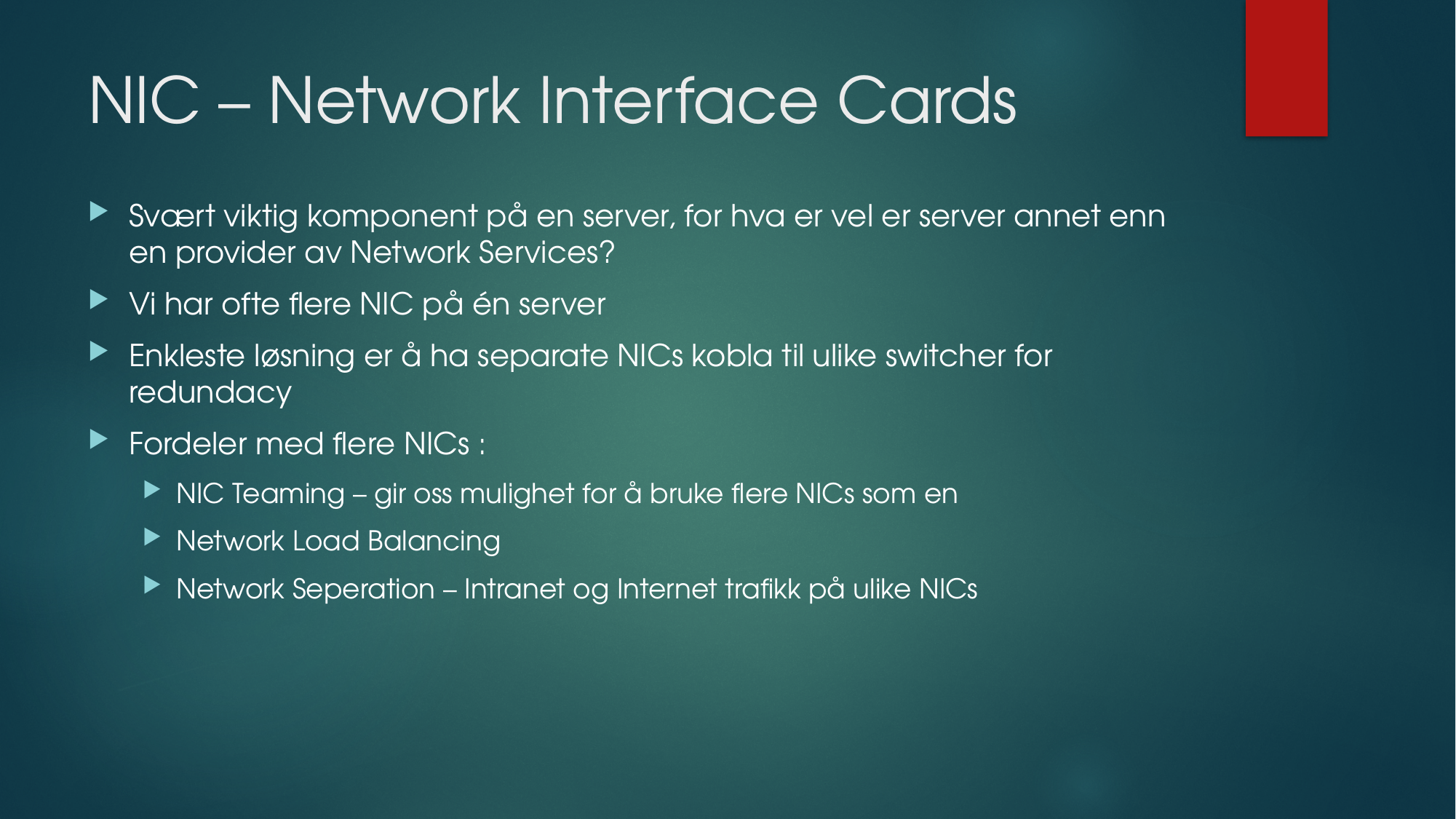

# NIC – Network Interface Cards
Svært viktig komponent på en server, for hva er vel er server annet enn en provider av Network Services?
Vi har ofte flere NIC på én server
Enkleste løsning er å ha separate NICs kobla til ulike switcher for redundacy
Fordeler med flere NICs :
NIC Teaming – gir oss mulighet for å bruke flere NICs som en
Network Load Balancing
Network Seperation – Intranet og Internet trafikk på ulike NICs